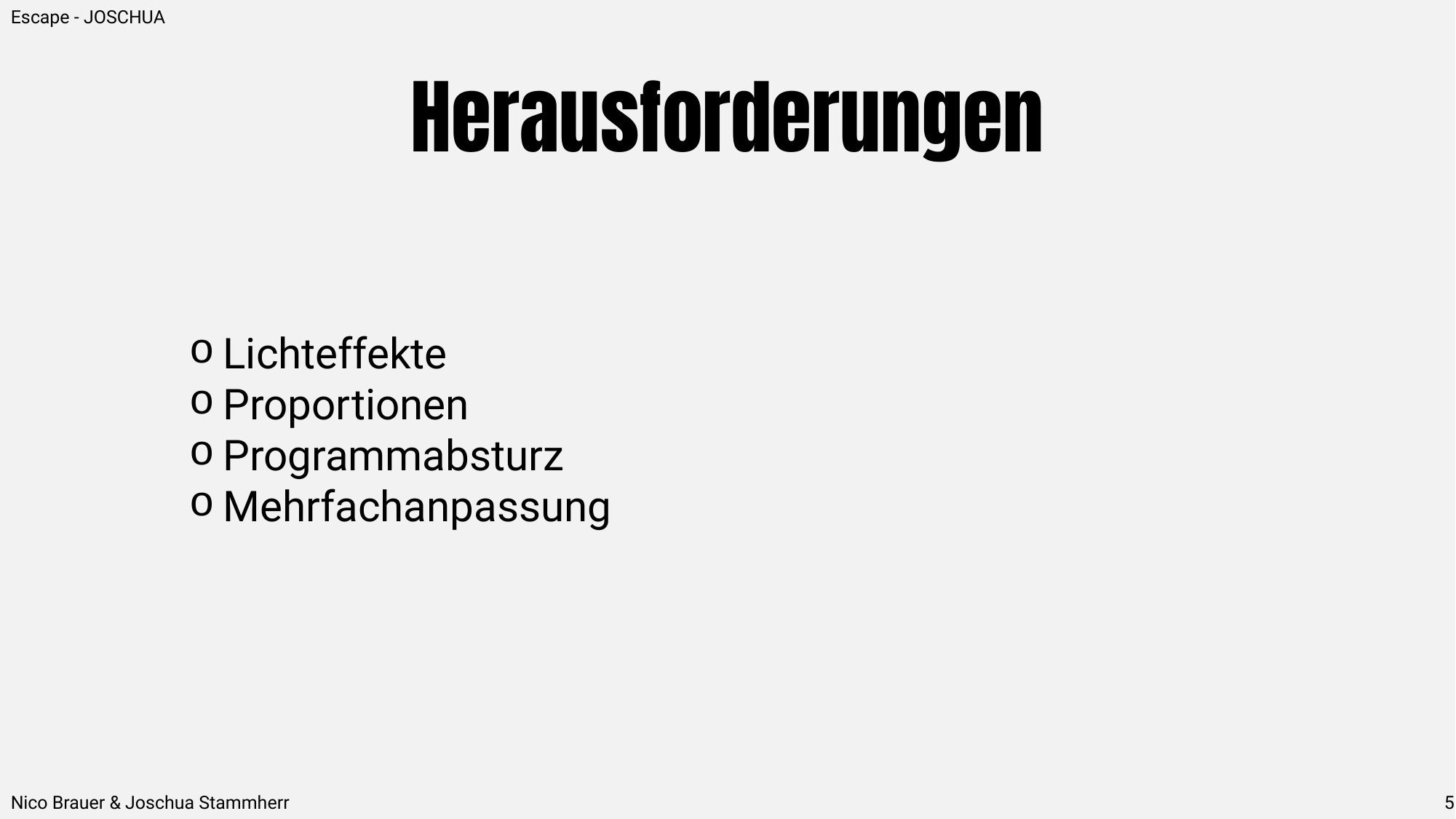

Escape - JOSCHUA
Herausforderungen
Lichteffekte
Proportionen
Programmabsturz
Mehrfachanpassung
Nico Brauer & Joschua Stammherr
5